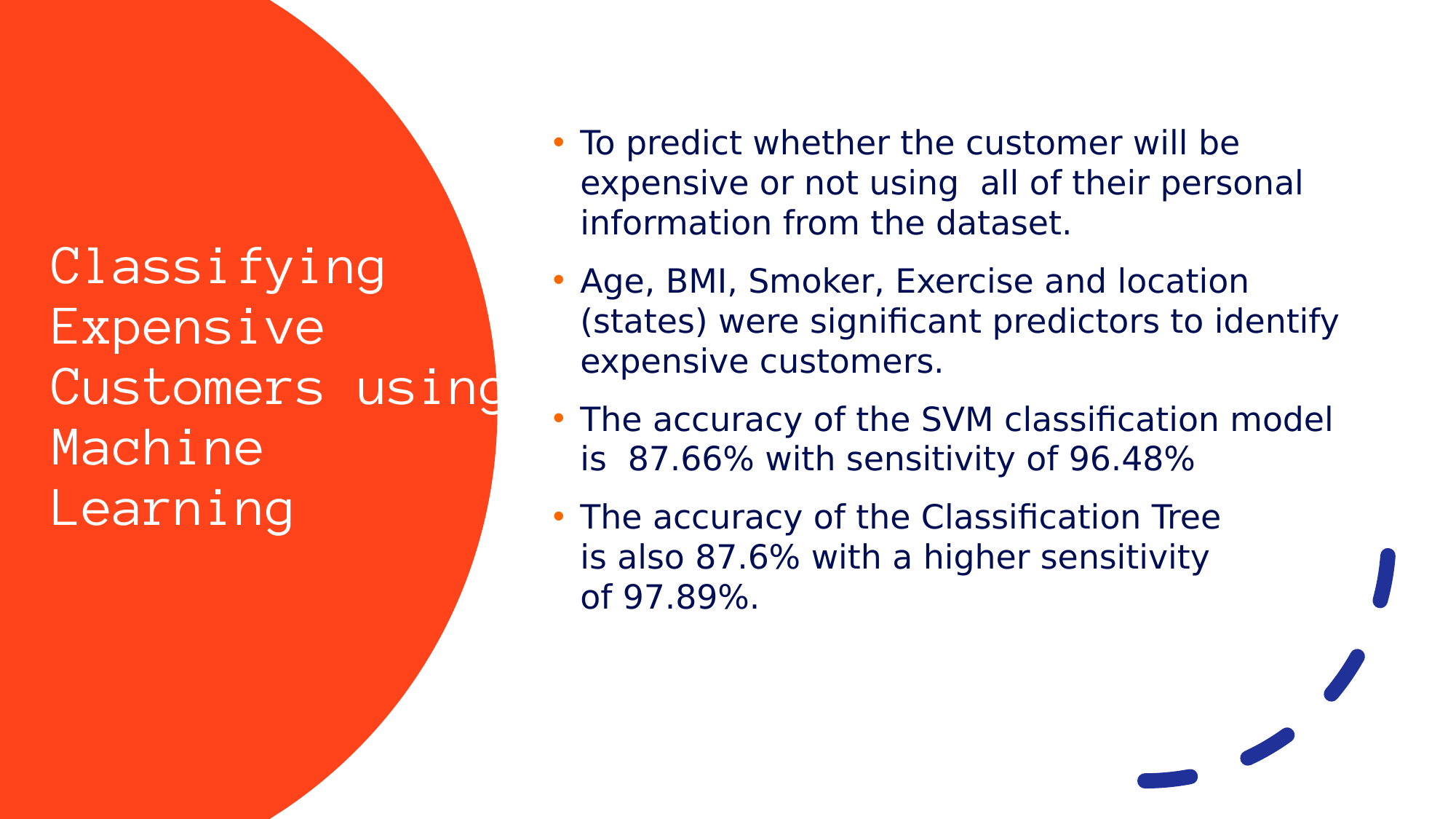

To predict whether the customer will be expensive or not using  all of their personal information from the dataset.
Age, BMI, Smoker, Exercise and location (states) were significant predictors to identify expensive customers.
The accuracy of the SVM classification model is  87.66% with sensitivity of 96.48%
The accuracy of the Classification Tree is also 87.6% with a higher sensitivity of 97.89%.

# Classifying Expensive Customers using Machine Learning